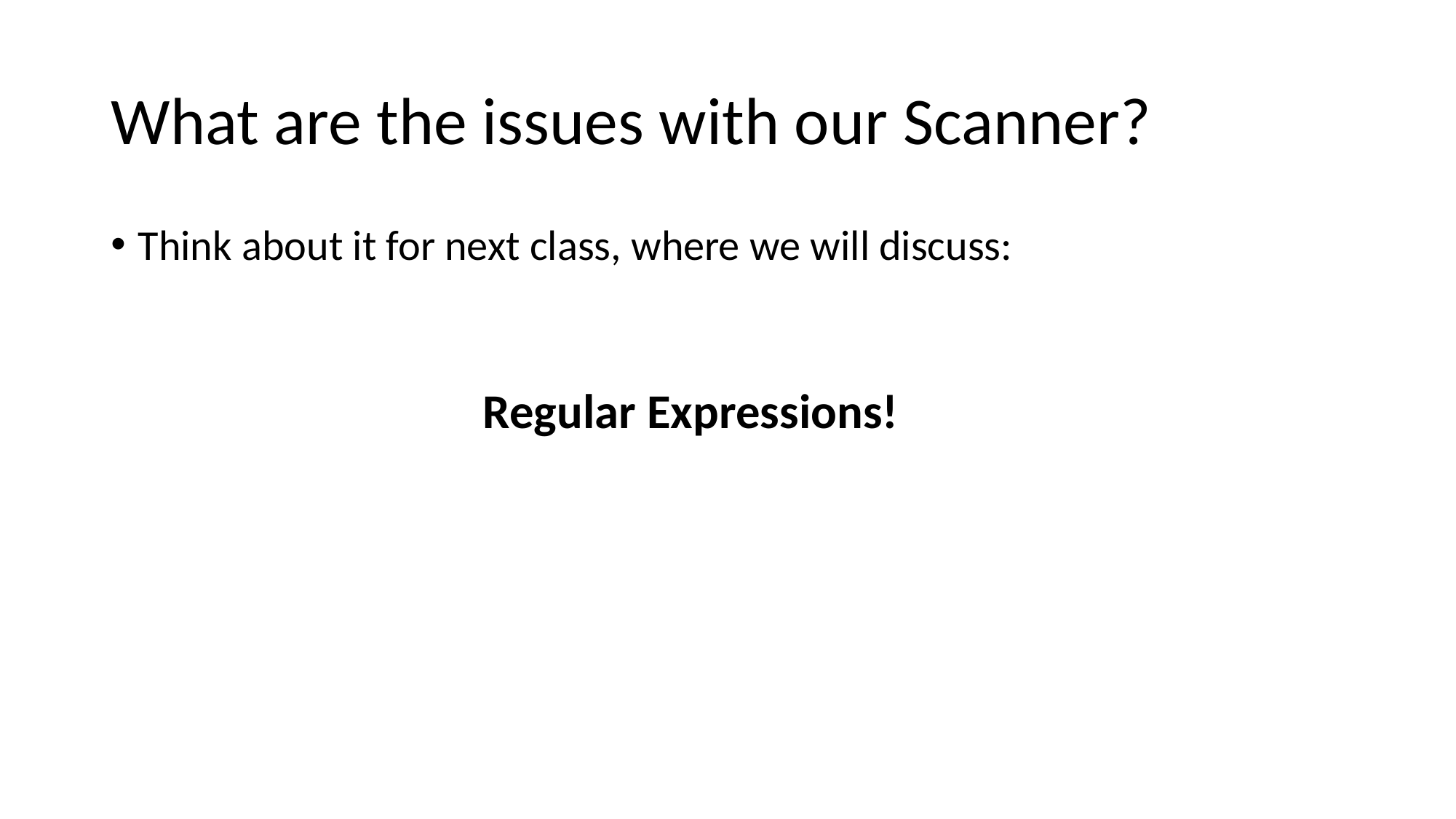

# What are the issues with our Scanner?
Think about it for next class, where we will discuss:
Regular Expressions!